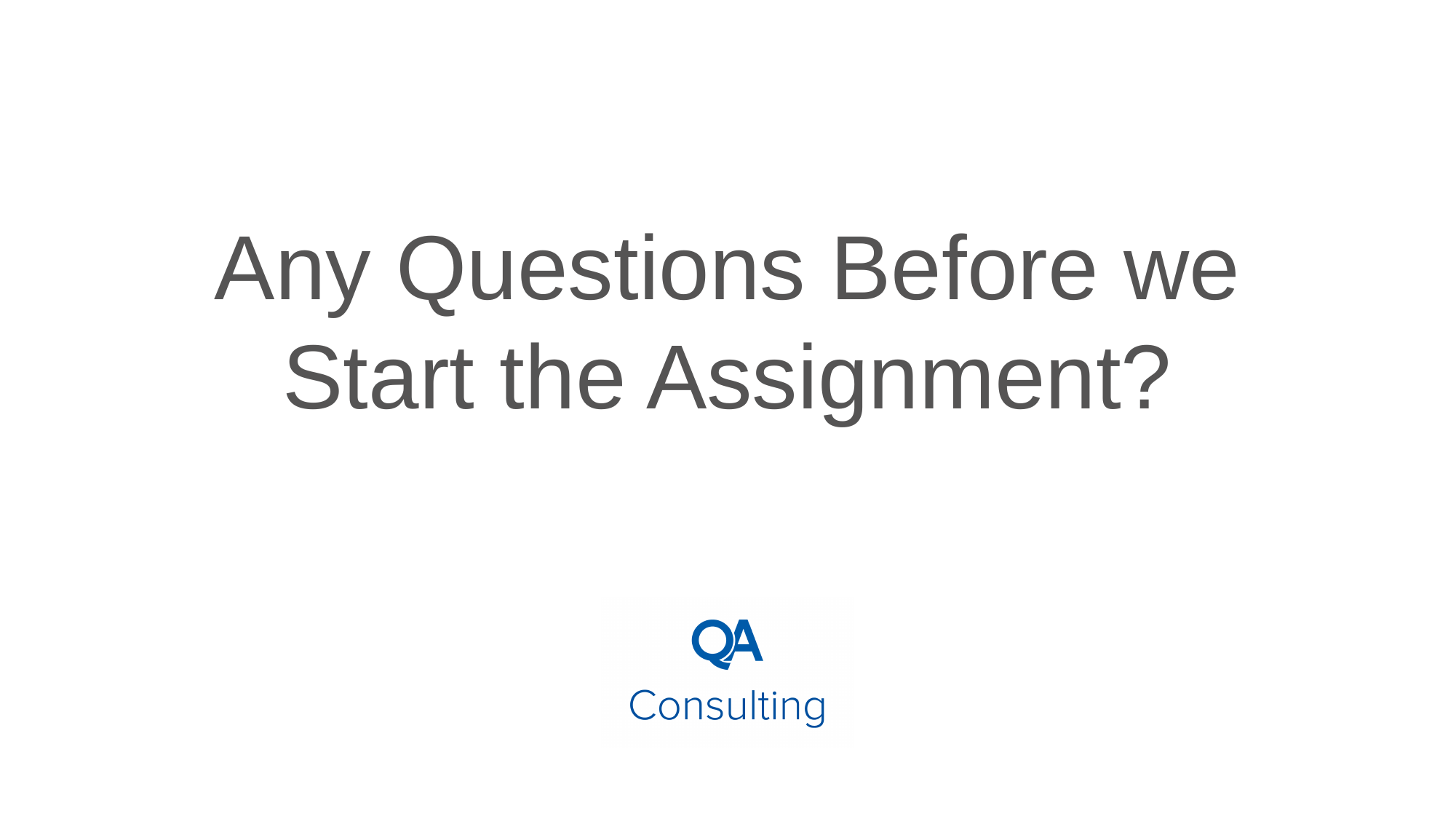

# Any Questions Before we Start the Assignment?